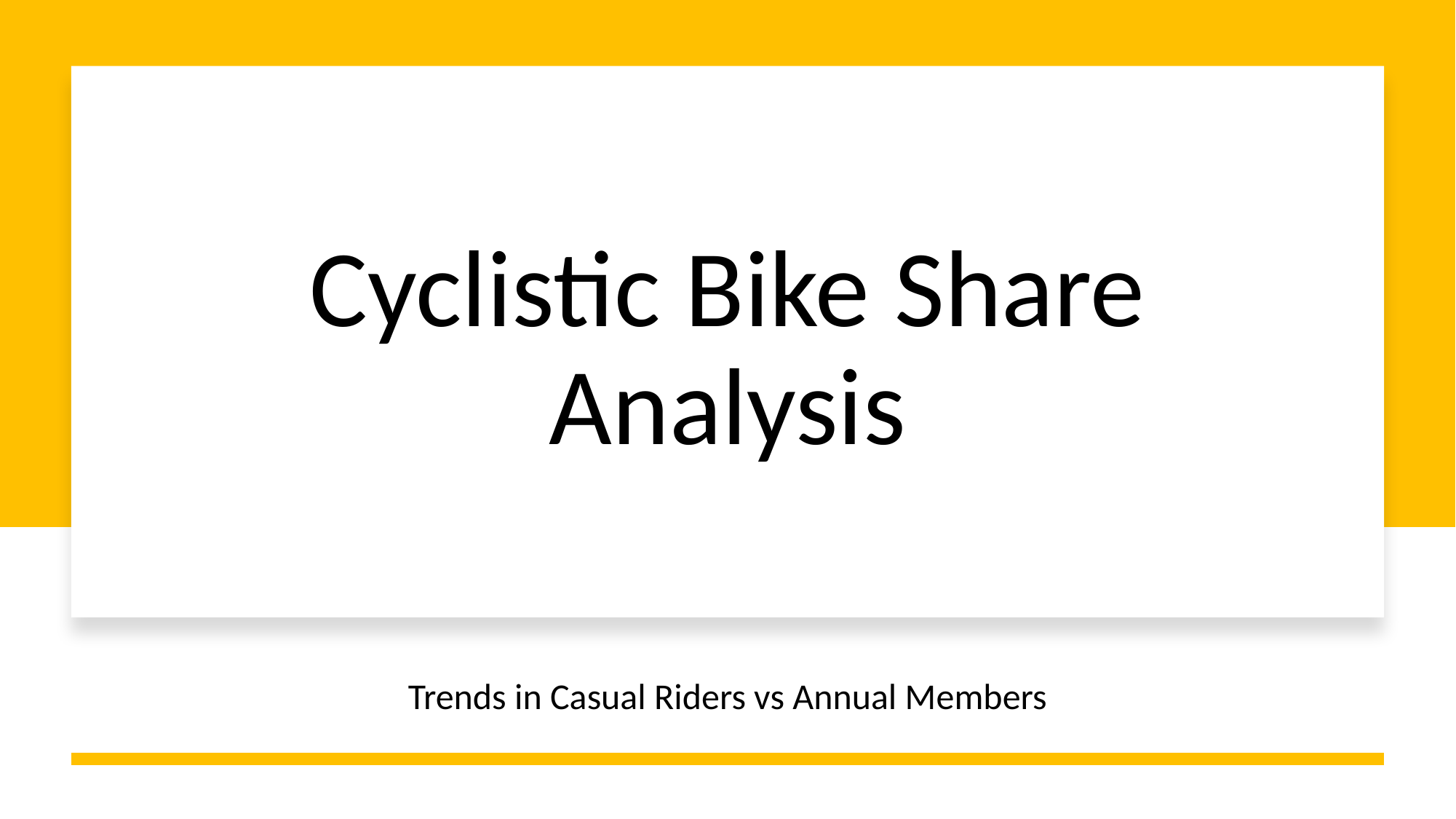

# Cyclistic Bike Share Analysis
Trends in Casual Riders vs Annual Members